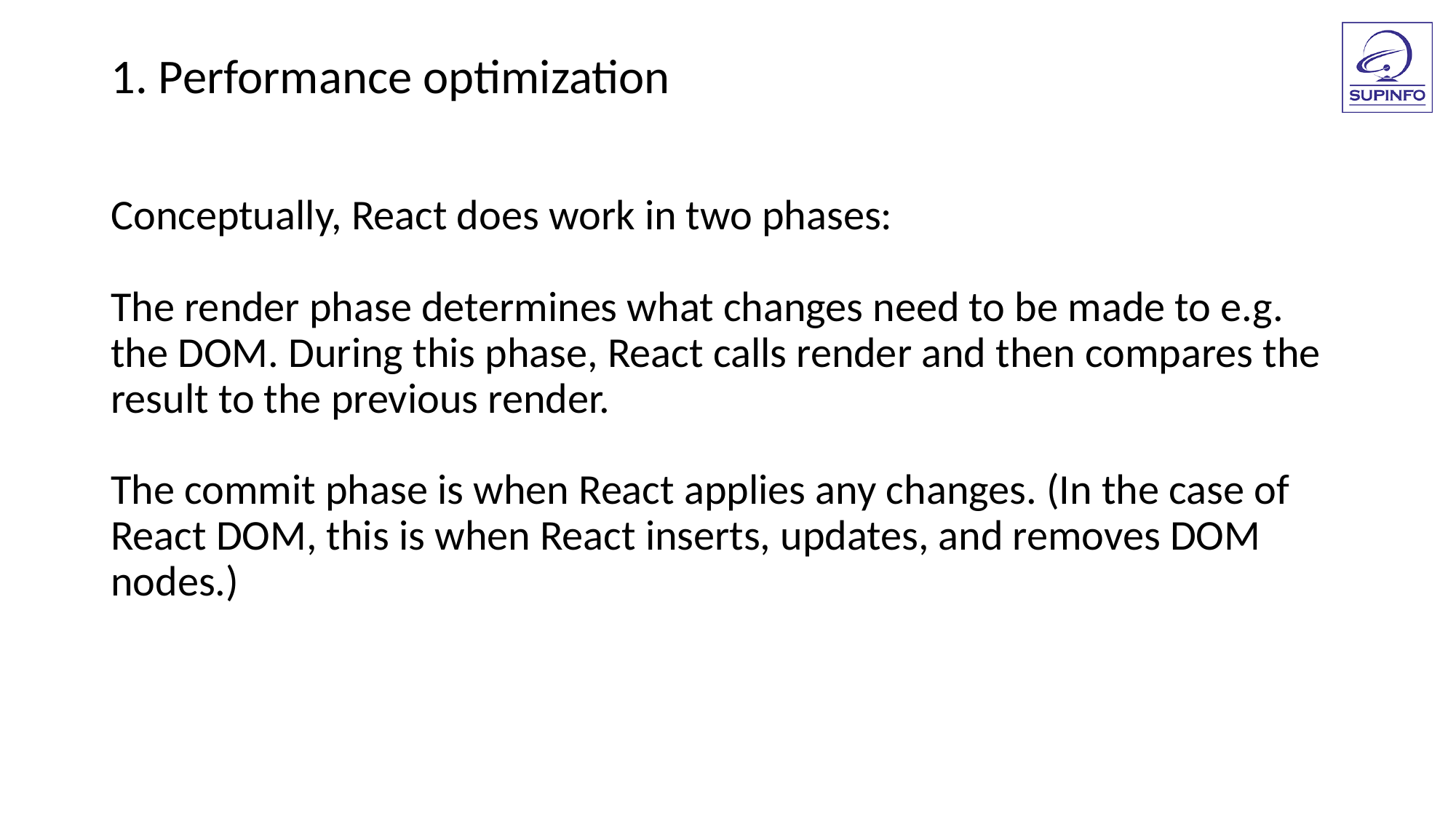

1. Performance optimization
Conceptually, React does work in two phases:

The render phase determines what changes need to be made to e.g. the DOM. During this phase, React calls render and then compares the result to the previous render.

The commit phase is when React applies any changes. (In the case of React DOM, this is when React inserts, updates, and removes DOM nodes.)